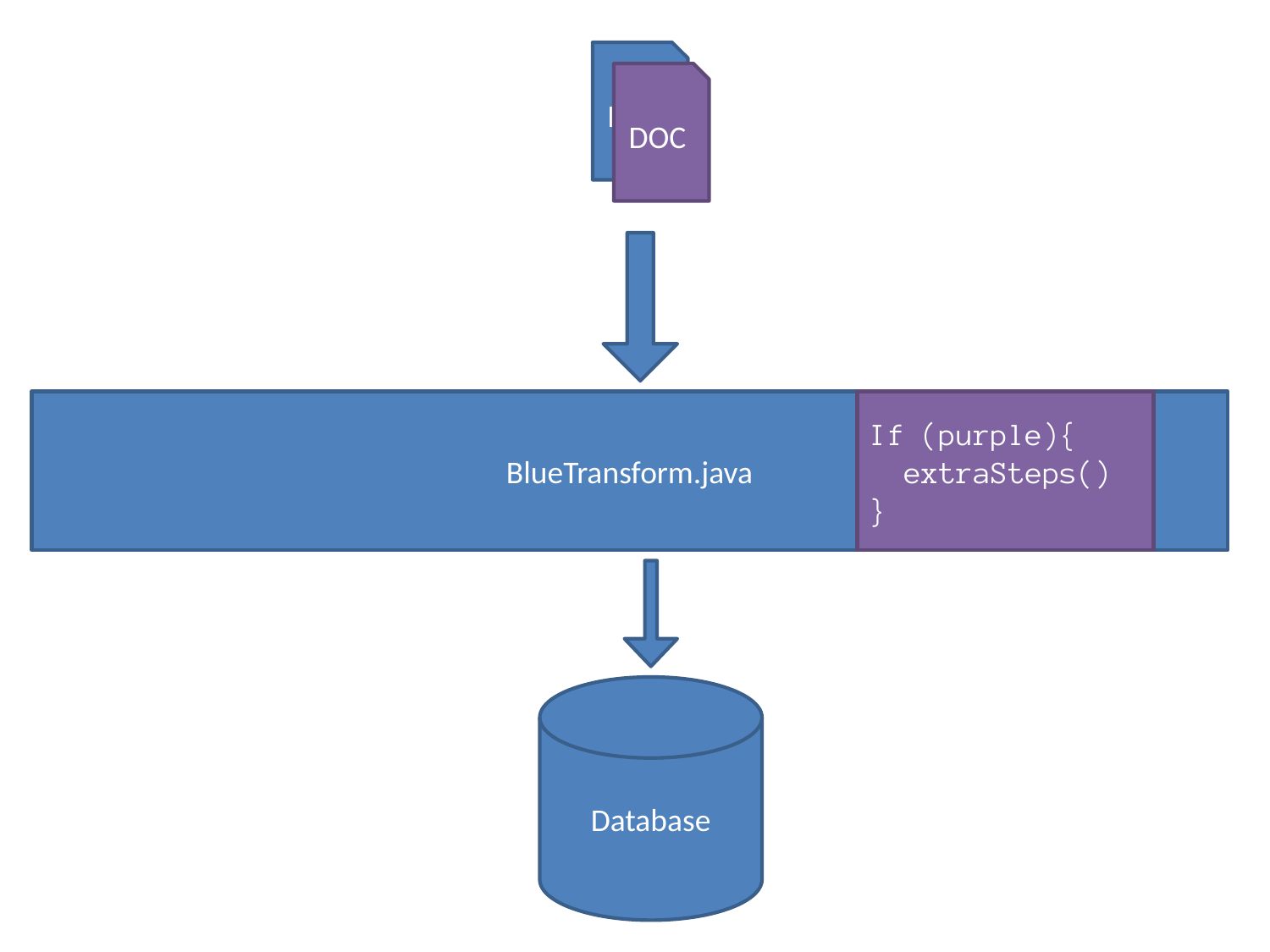

DOC
DOC

BlueTransform.java
If (purple){
  extraSteps()
}

Database